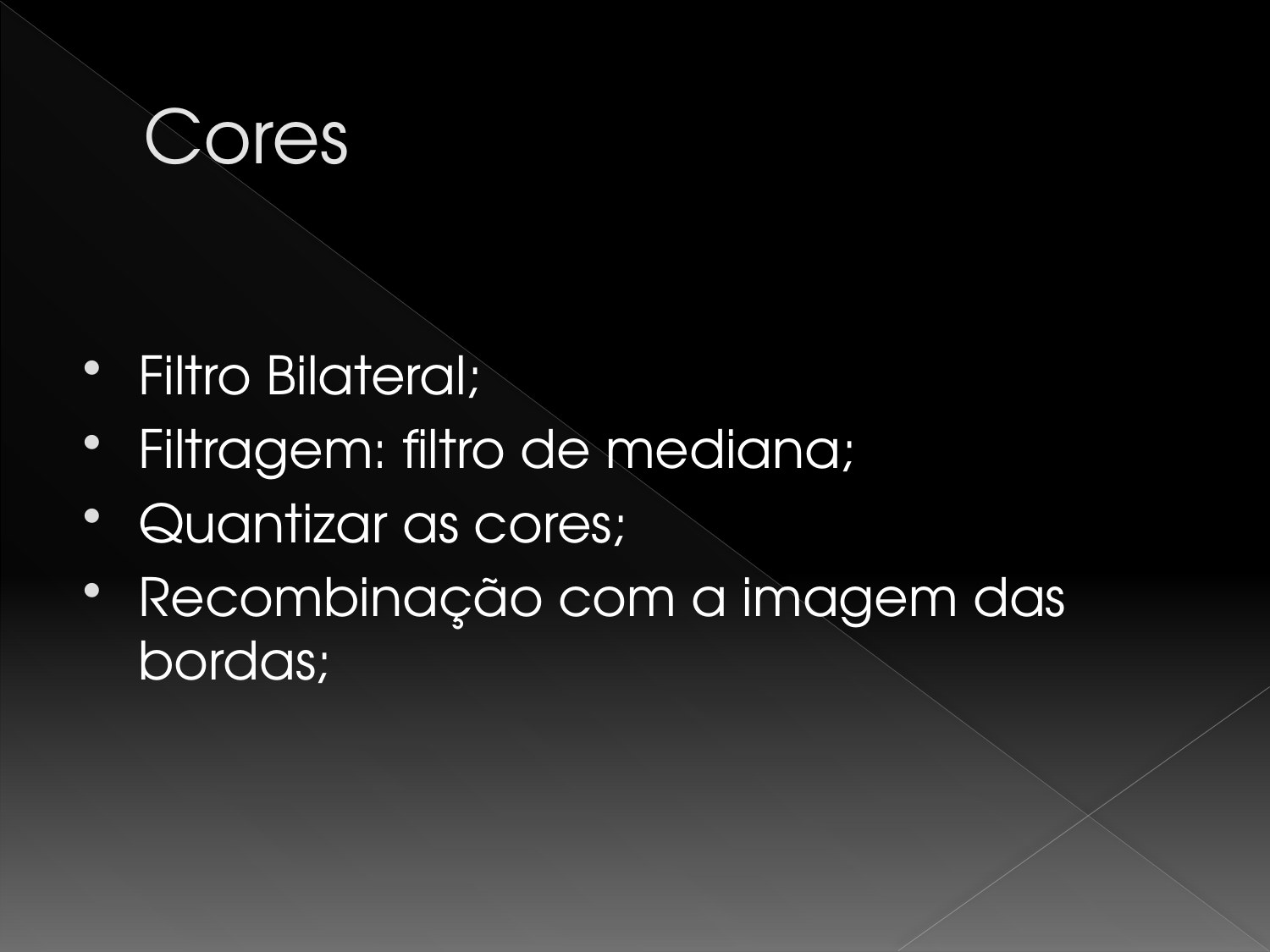

# Cores

Filtro Bilateral;
Filtragem: filtro de mediana;
Quantizar as cores;
Recombinação com a imagem das bordas;